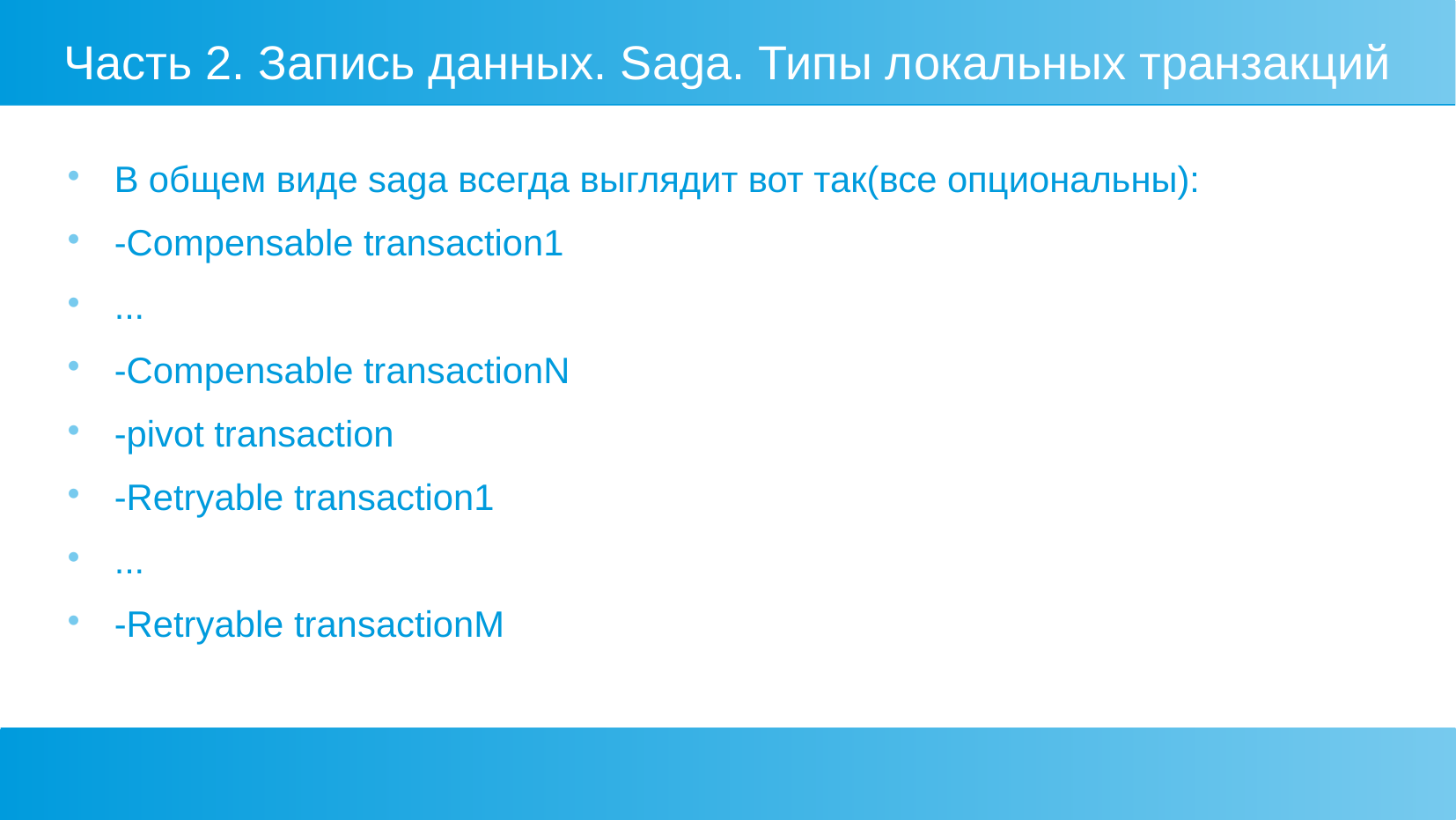

Часть 2. Запись данных. Saga. Типы локальных транзакций
В общем виде saga всегда выглядит вот так(все опциональны):
-Compensable transaction1
...
-Compensable transactionN
-pivot transaction
-Retryable transaction1
...
-Retryable transactionM